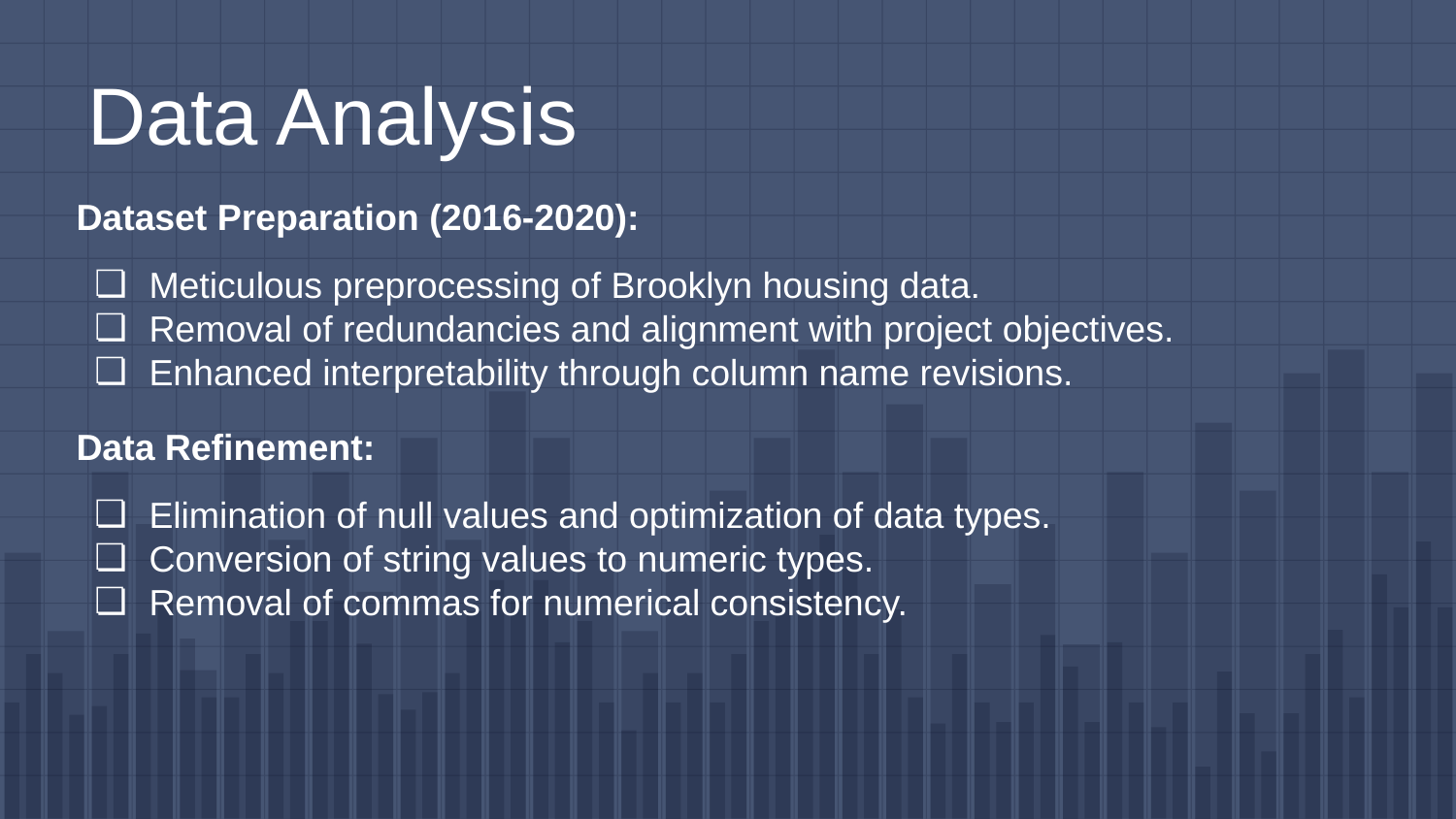

# Data Analysis
Dataset Preparation (2016-2020):
Meticulous preprocessing of Brooklyn housing data.
Removal of redundancies and alignment with project objectives.
Enhanced interpretability through column name revisions.
Data Refinement:
Elimination of null values and optimization of data types.
Conversion of string values to numeric types.
Removal of commas for numerical consistency.